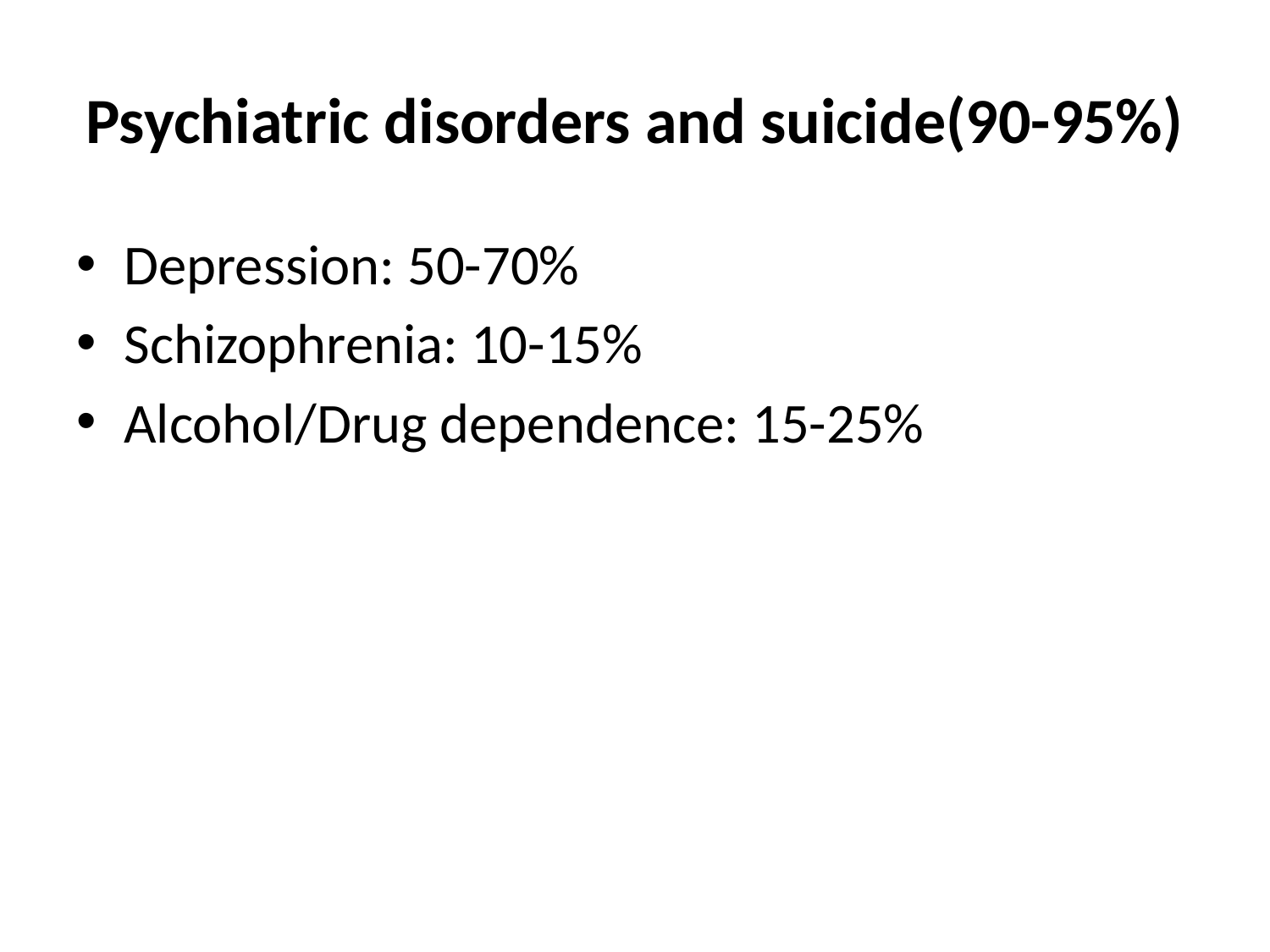

# Psychiatric disorders and suicide(90-95%)
Depression: 50-70%
Schizophrenia: 10-15%
Alcohol/Drug dependence: 15-25%